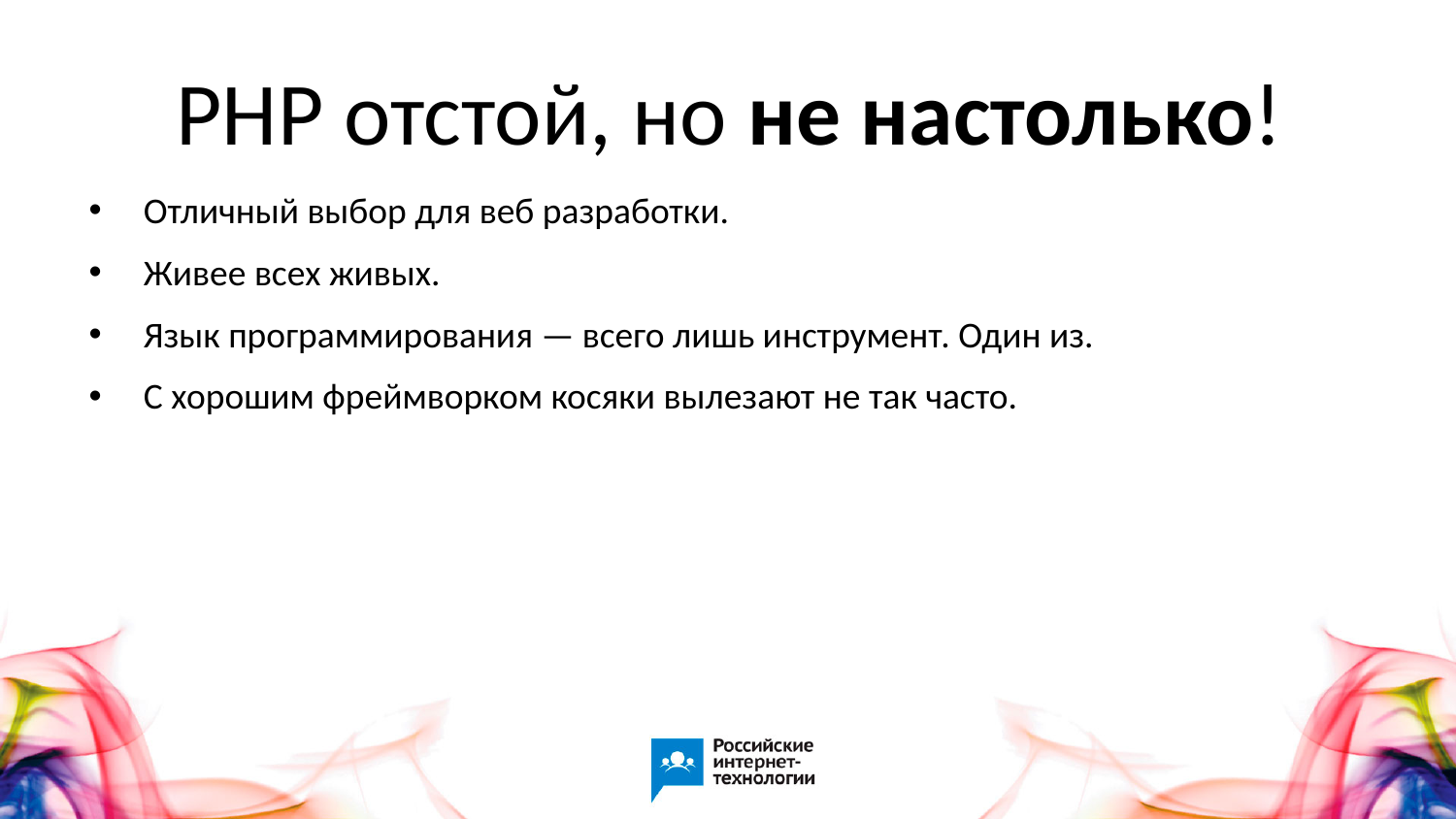

# PHP отстой, но не настолько!
Отличный выбор для веб разработки.
Живее всех живых.
Язык программирования — всего лишь инструмент. Один из.
С хорошим фреймворком косяки вылезают не так часто.